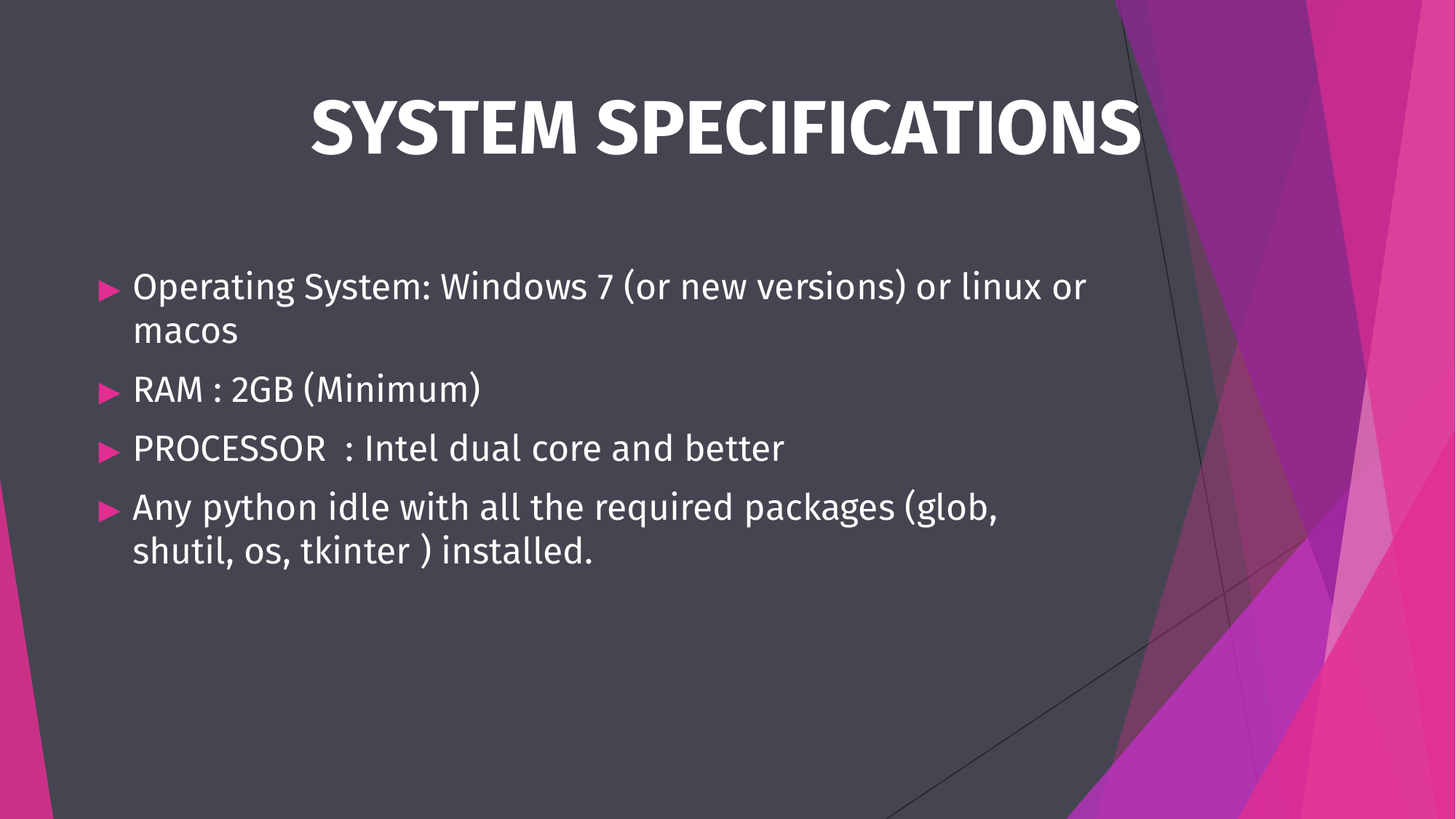

# SYSTEM SPECIFICATIONS
Operating System: Windows 7 (or new versions) or linux or macos
RAM : 2GB (Minimum)
PROCESSOR  : Intel dual core and better
Any python idle with all the required packages (glob, shutil, os, tkinter ) installed.